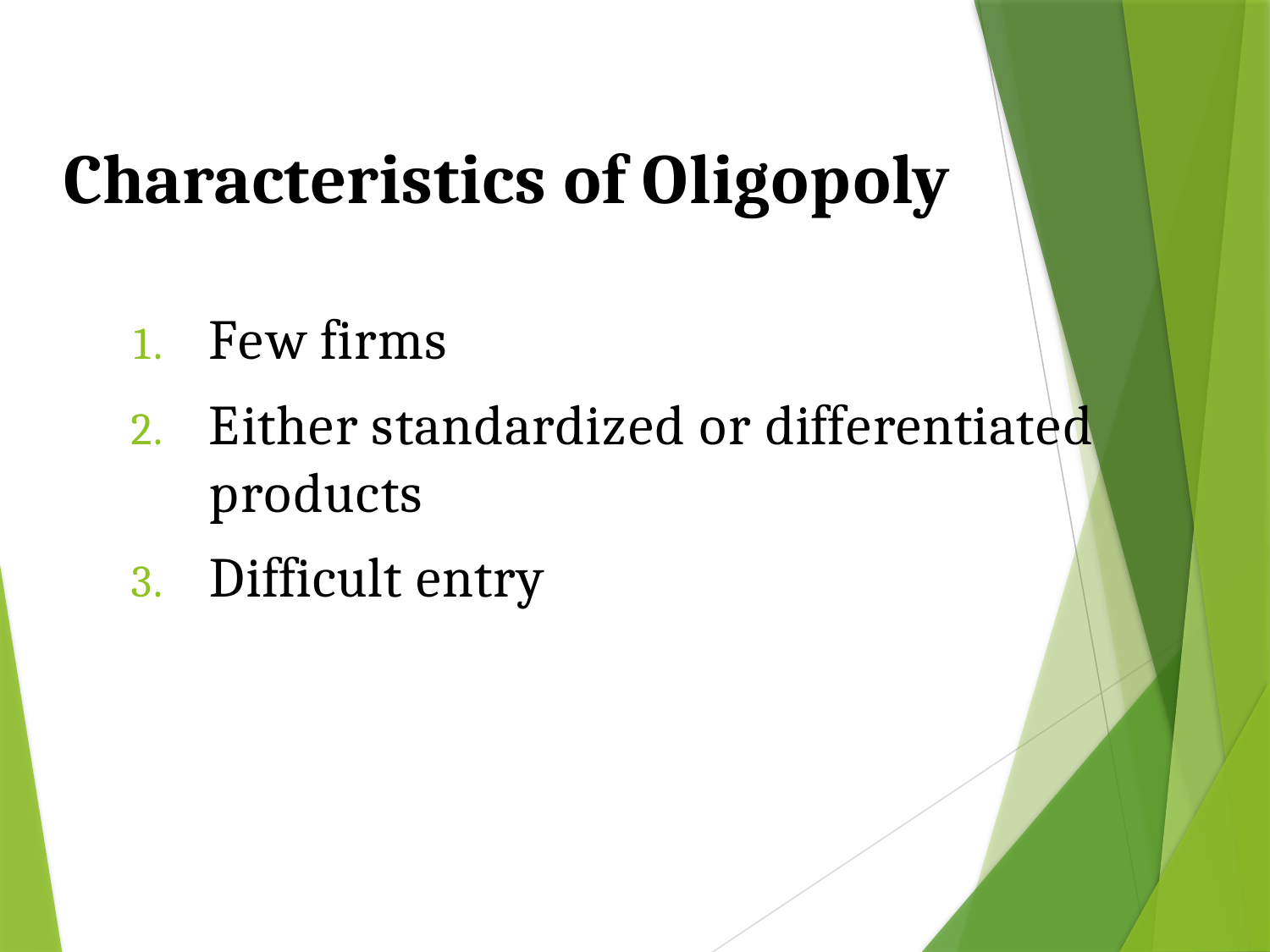

Characteristics of Oligopoly
Few firms
Either standardized or differentiated products
Difficult entry